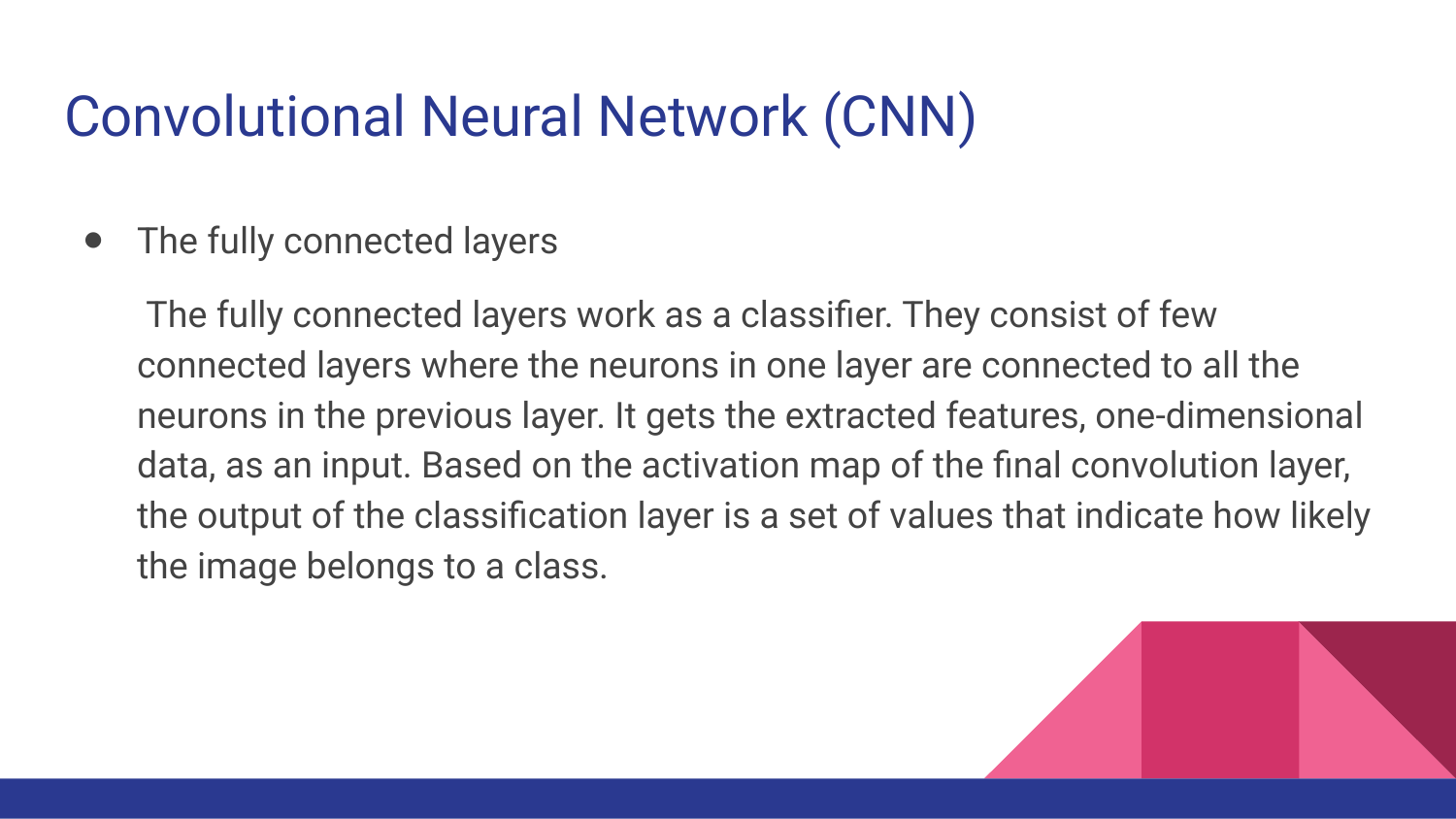

# Convolutional Neural Network (CNN)

The fully connected layers
 The fully connected layers work as a classifier. They consist of few connected layers where the neurons in one layer are connected to all the neurons in the previous layer. It gets the extracted features, one-dimensional data, as an input. Based on the activation map of the final convolution layer, the output of the classification layer is a set of values that indicate how likely the image belongs to a class.